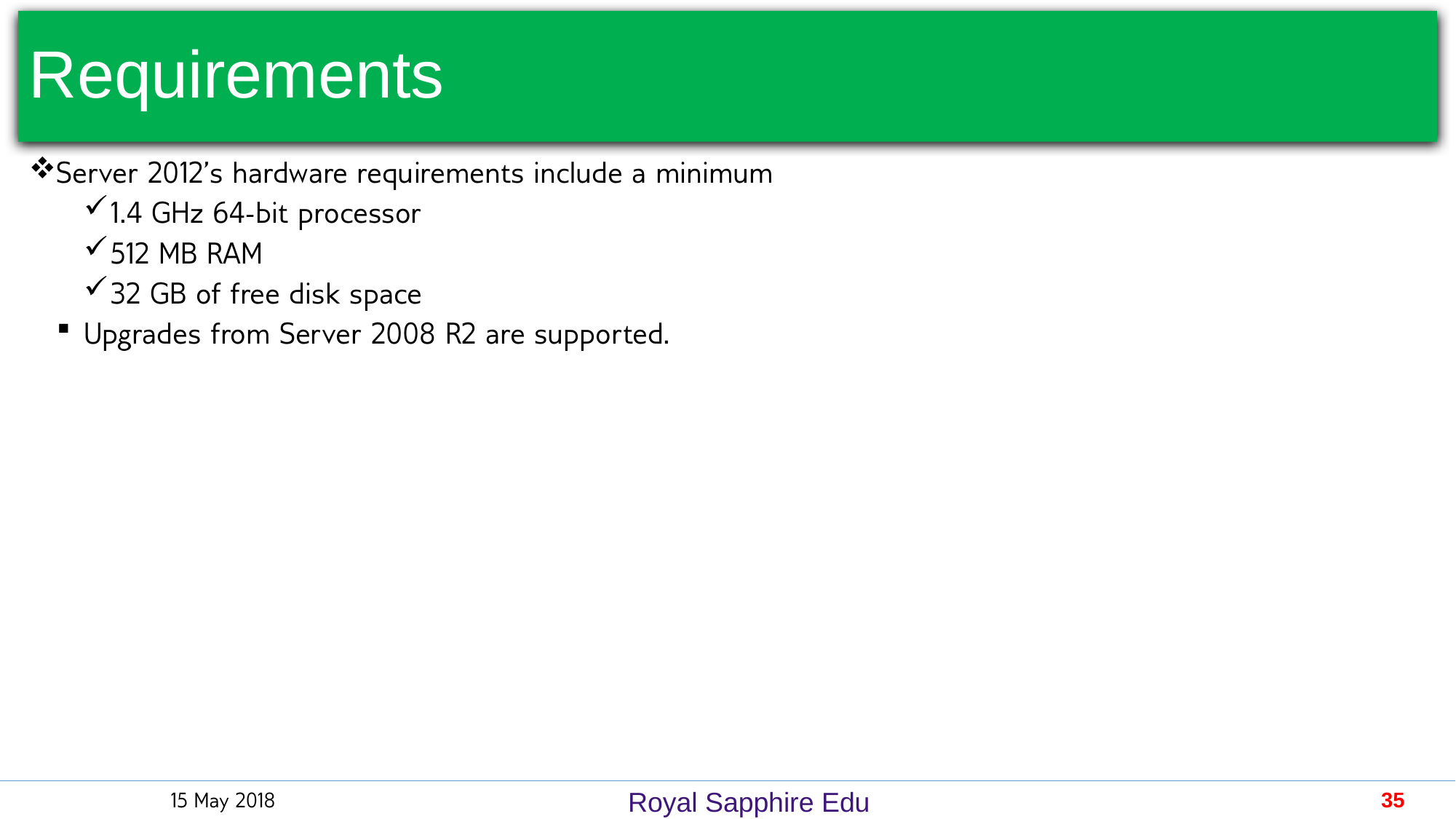

# Requirements
Server 2012’s hardware requirements include a minimum
1.4 GHz 64-bit processor
512 MB RAM
32 GB of free disk space
Upgrades from Server 2008 R2 are supported.
15 May 2018
35